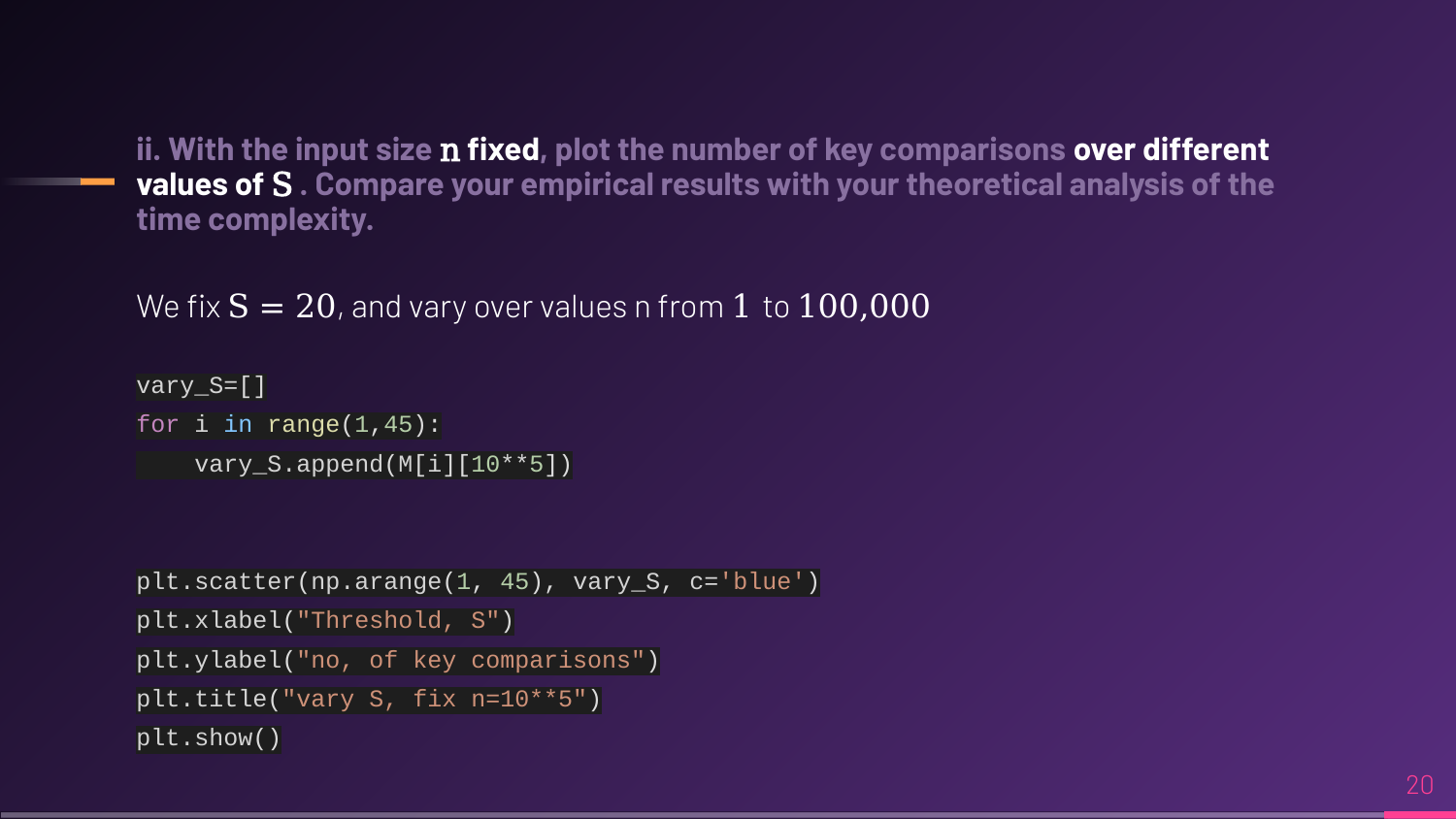

# ii. With the input size n fixed, plot the number of key comparisons over different values of S . Compare your empirical results with your theoretical analysis of the time complexity.

We fix S = 20, and vary over values n from 1 to 100,000

vary_S=[]
for i in range(1,45):
    vary_S.append(M[i][10**5])

plt.scatter(np.arange(1, 45), vary_S, c='blue')
plt.xlabel("Threshold, S")
plt.ylabel("no, of key comparisons")
plt.title("vary S, fix n=10**5")
plt.show()

20